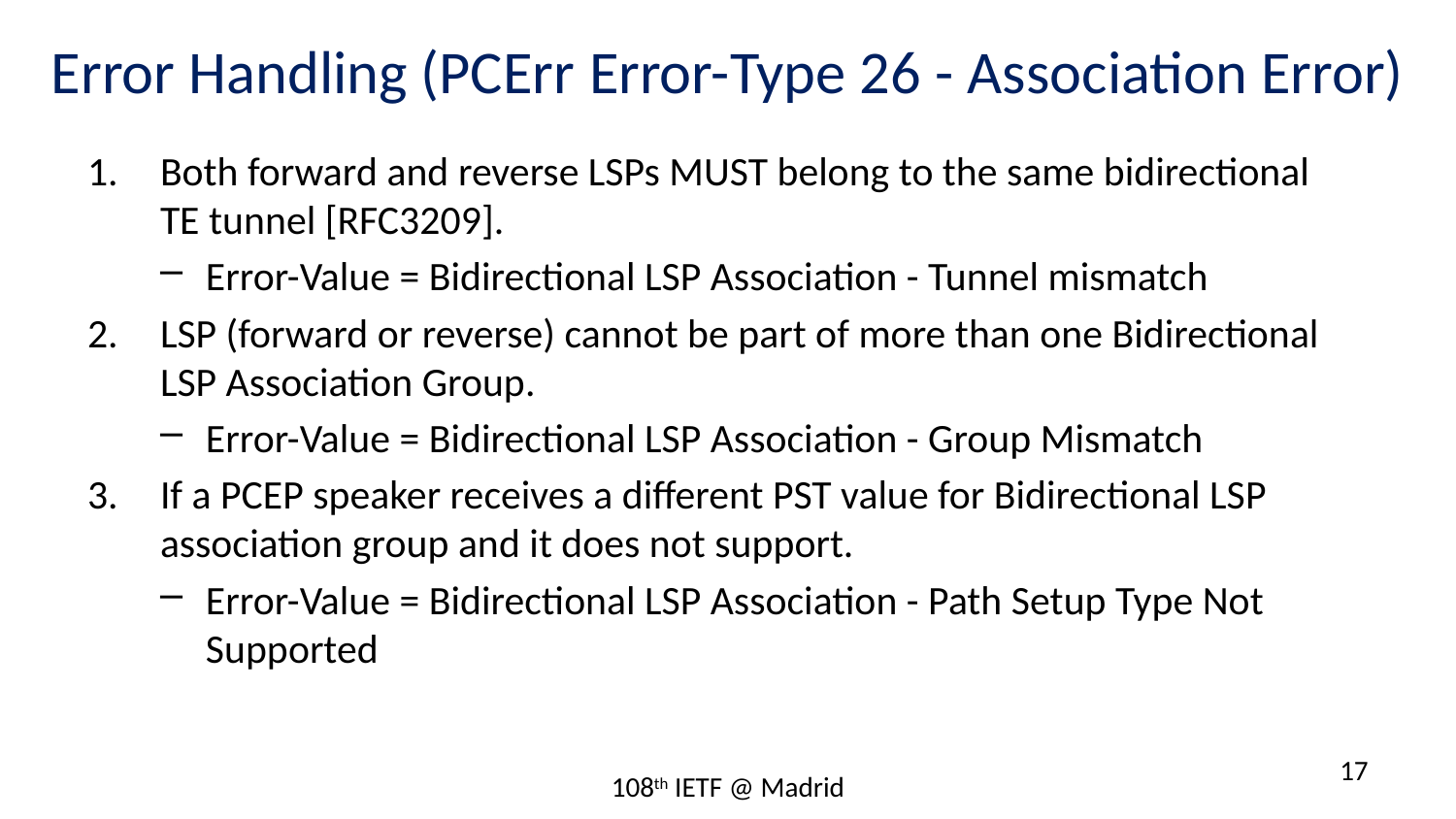

# Error Handling (PCErr Error-Type 26 - Association Error)
Both forward and reverse LSPs MUST belong to the same bidirectional TE tunnel [RFC3209].
Error-Value = Bidirectional LSP Association - Tunnel mismatch
LSP (forward or reverse) cannot be part of more than one Bidirectional LSP Association Group.
Error-Value = Bidirectional LSP Association - Group Mismatch
If a PCEP speaker receives a different PST value for Bidirectional LSP association group and it does not support.
Error-Value = Bidirectional LSP Association - Path Setup Type Not Supported

17
108th IETF @ Madrid